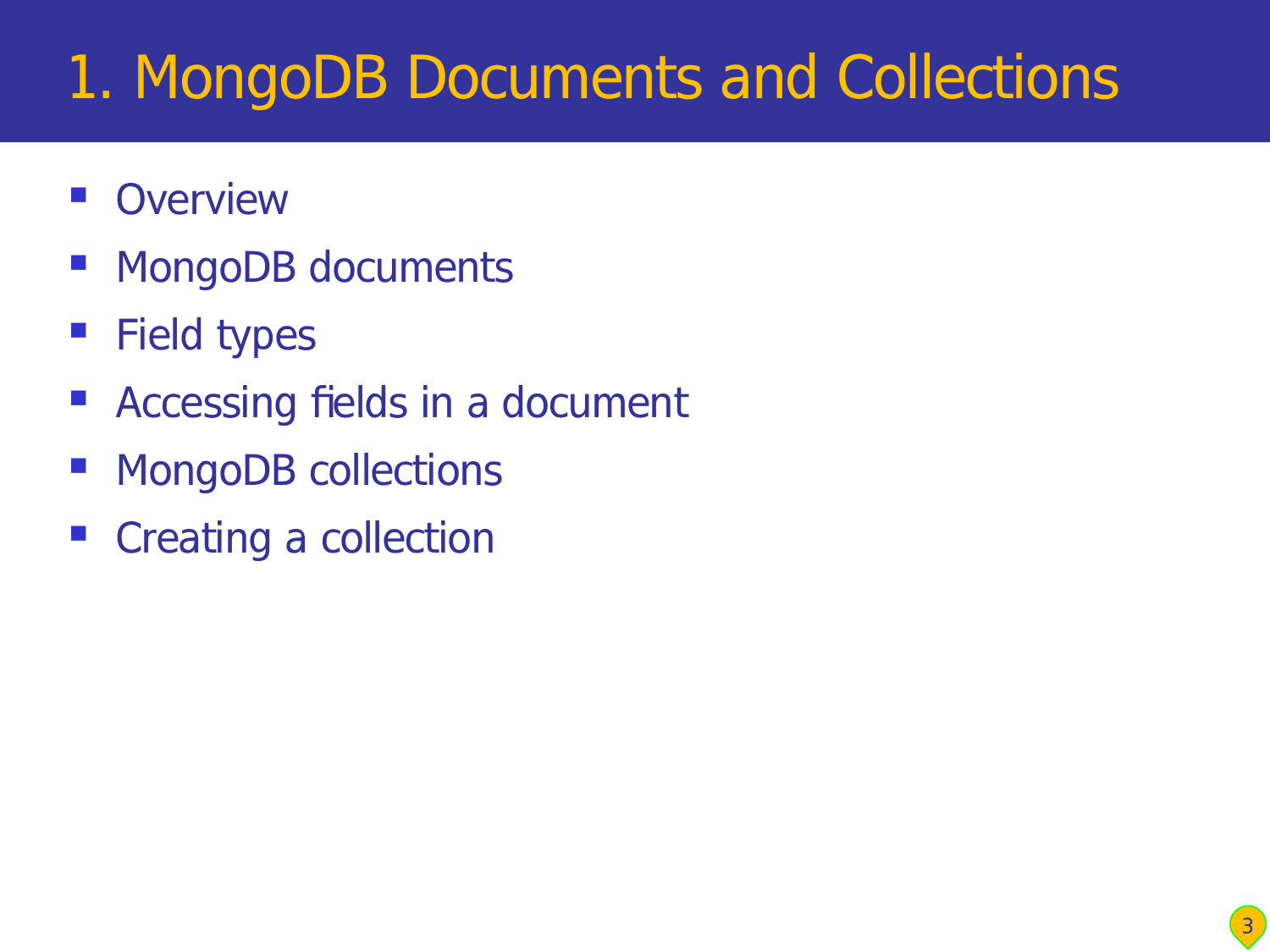

# 1. MongoDB Documents and Collections
Overview
MongoDB documents
Field types
Accessing fields in a document
MongoDB collections
Creating a collection
3